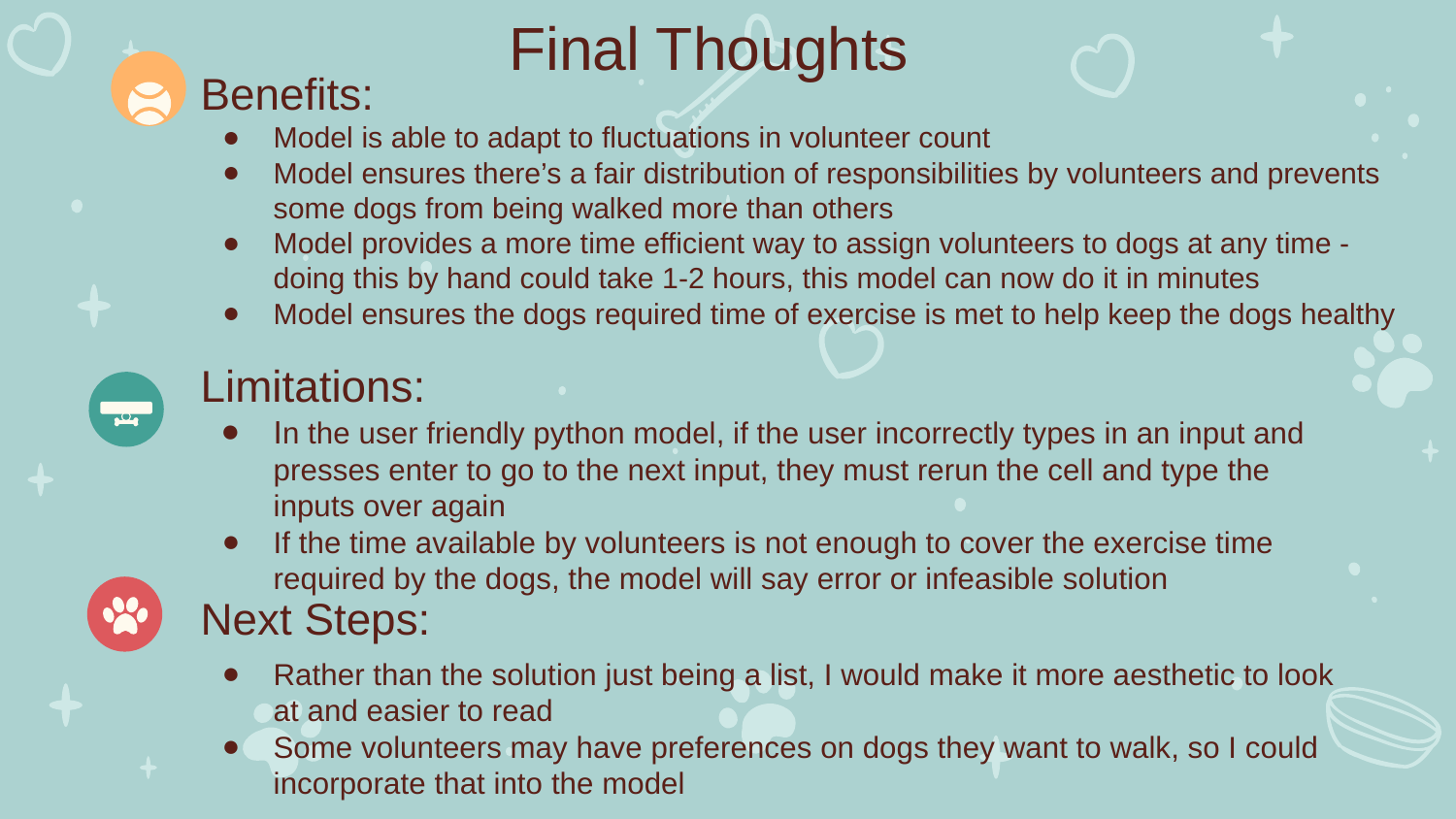

# Final Thoughts

Benefits:
Model is able to adapt to fluctuations in volunteer count
Model ensures there’s a fair distribution of responsibilities by volunteers and prevents some dogs from being walked more than others
Model provides a more time efficient way to assign volunteers to dogs at any time - doing this by hand could take 1-2 hours, this model can now do it in minutes
Model ensures the dogs required time of exercise is met to help keep the dogs healthy

Limitations:
In the user friendly python model, if the user incorrectly types in an input and presses enter to go to the next input, they must rerun the cell and type the inputs over again
If the time available by volunteers is not enough to cover the exercise time required by the dogs, the model will say error or infeasible solution
Next Steps:

Rather than the solution just being a list, I would make it more aesthetic to look at and easier to read
Some volunteers may have preferences on dogs they want to walk, so I could incorporate that into the model